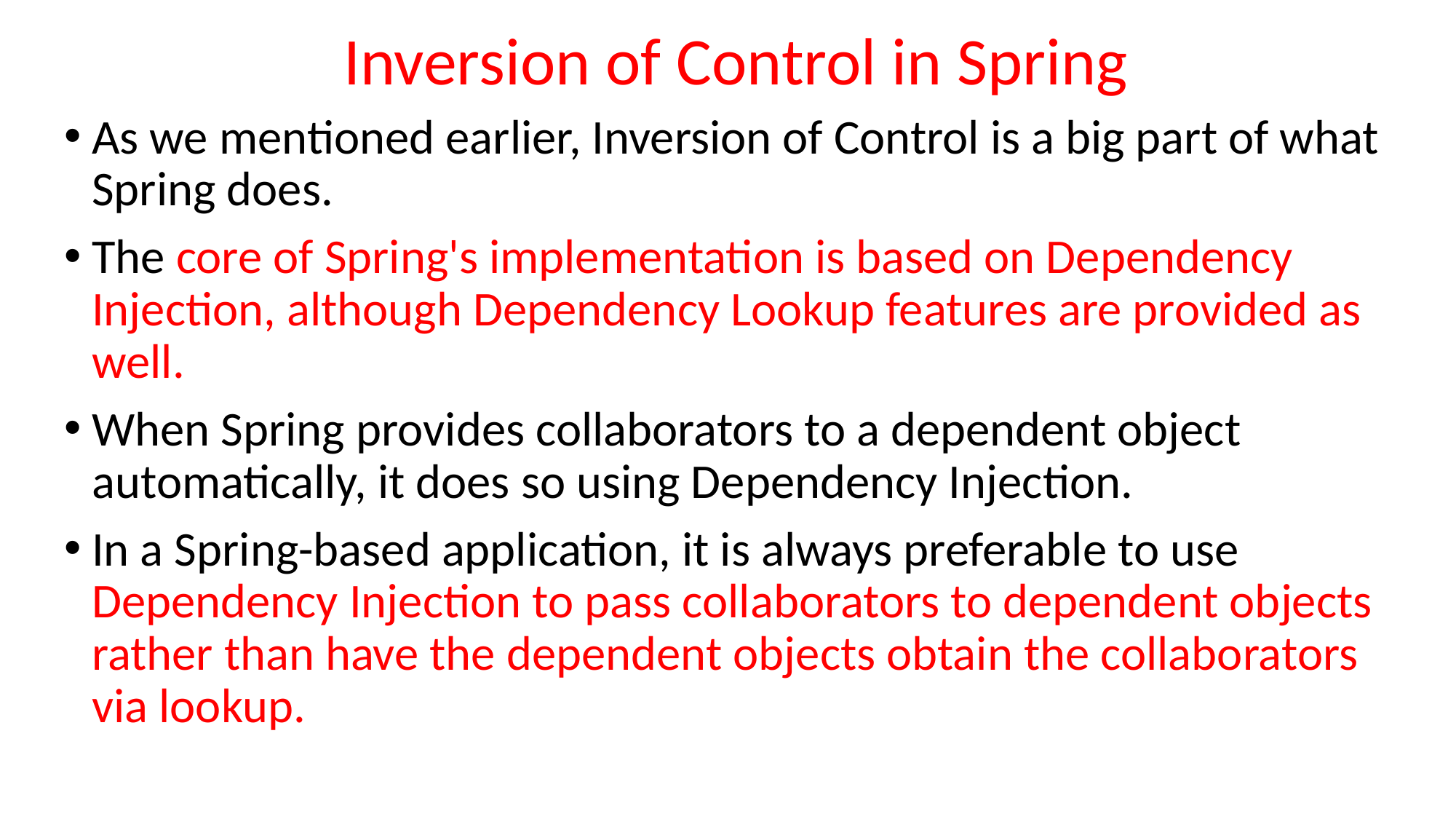

# Inversion of Control in Spring
As we mentioned earlier, Inversion of Control is a big part of what Spring does.
The core of Spring's implementation is based on Dependency Injection, although Dependency Lookup features are provided as well.
When Spring provides collaborators to a dependent object automatically, it does so using Dependency Injection.
In a Spring-based application, it is always preferable to use Dependency Injection to pass collaborators to dependent objects rather than have the dependent objects obtain the collaborators via lookup.